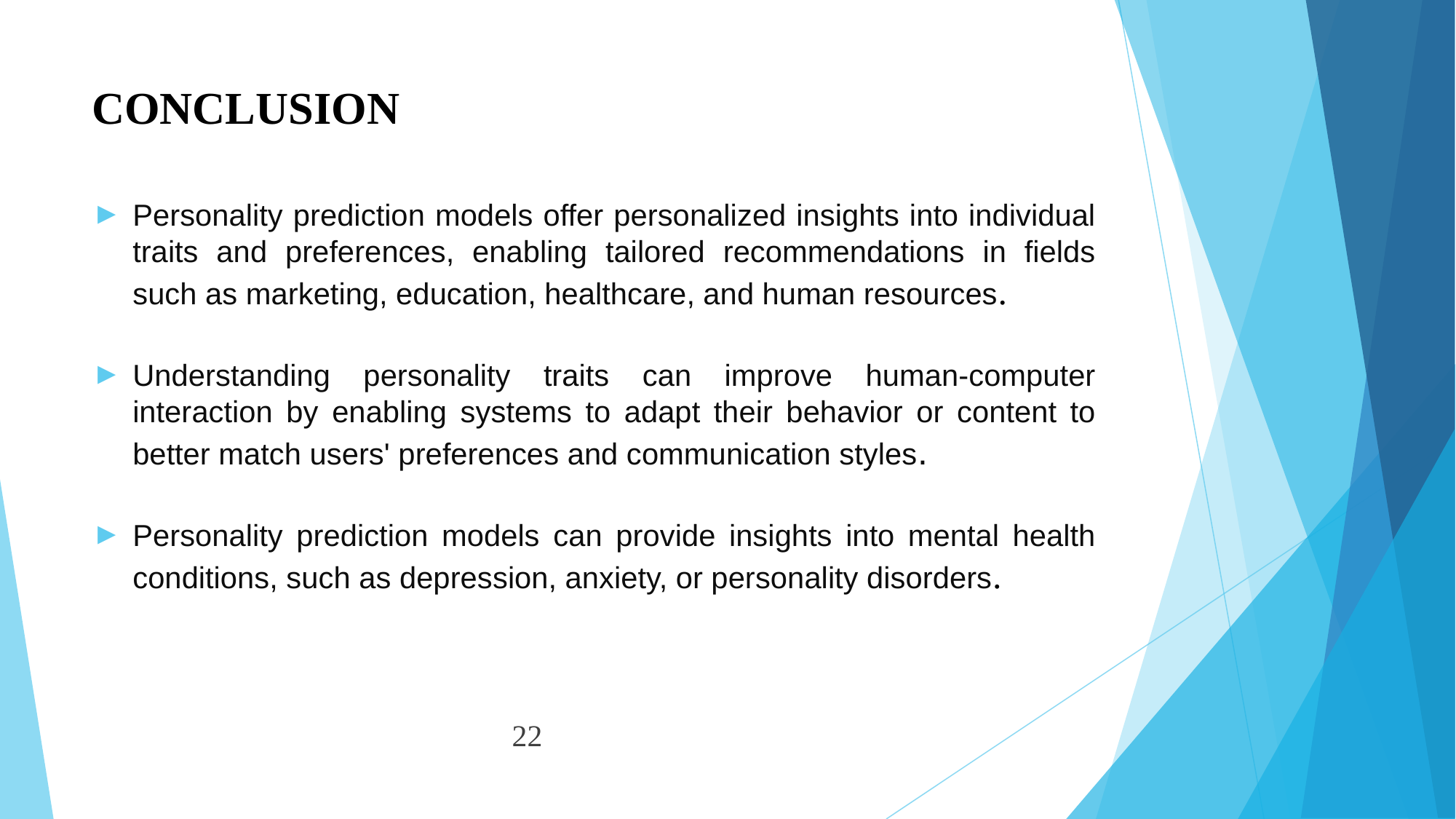

# CONCLUSION
Personality prediction models offer personalized insights into individual traits and preferences, enabling tailored recommendations in fields such as marketing, education, healthcare, and human resources.

Understanding personality traits can improve human-computer interaction by enabling systems to adapt their behavior or content to better match users' preferences and communication styles.

Personality prediction models can provide insights into mental health conditions, such as depression, anxiety, or personality disorders.

                                                       22